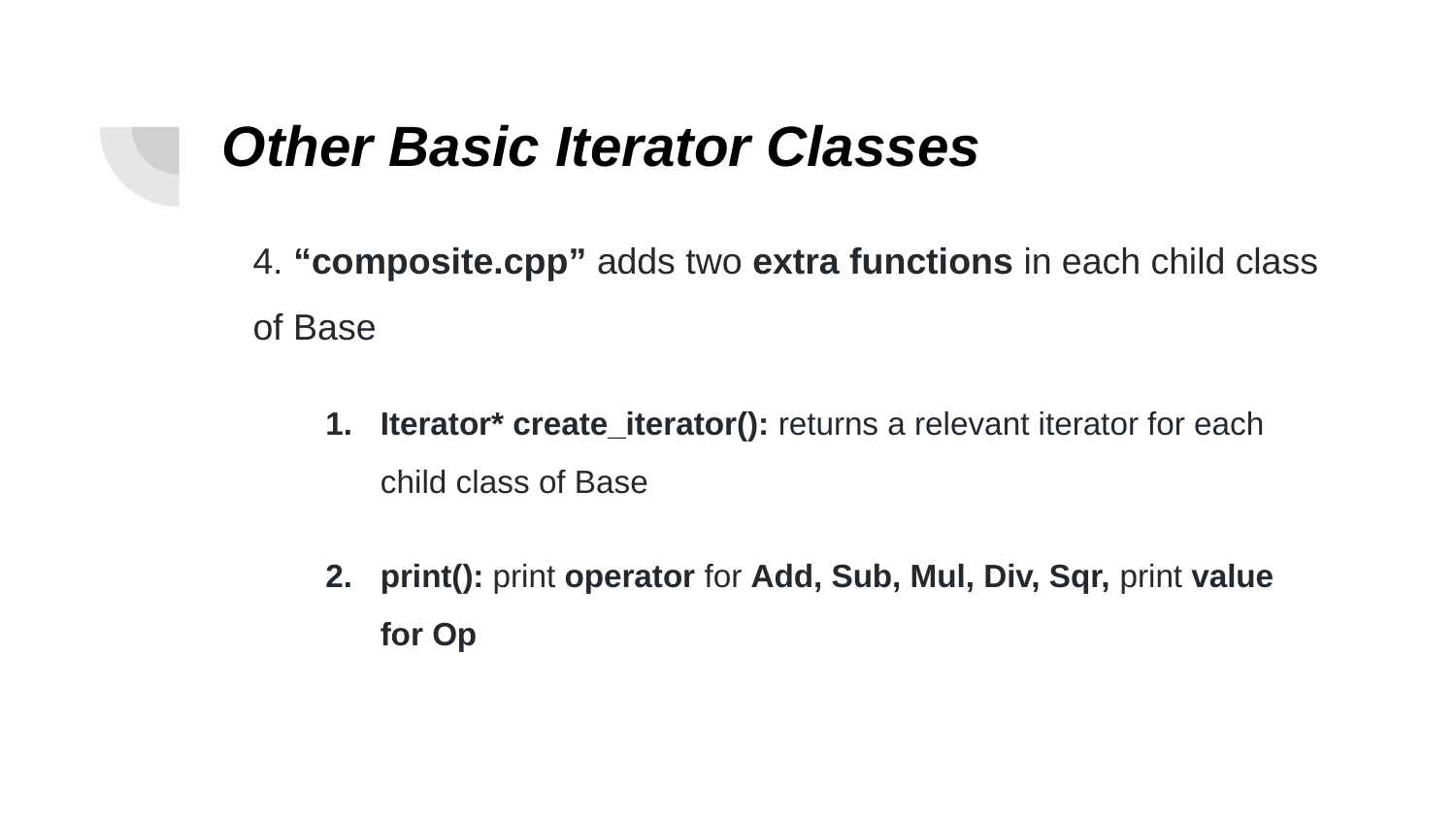

# Other Basic Iterator Classes
4. “composite.cpp” adds two extra functions in each child class of Base
Iterator* create_iterator(): returns a relevant iterator for each child class of Base
print(): print operator for Add, Sub, Mul, Div, Sqr, print value for Op